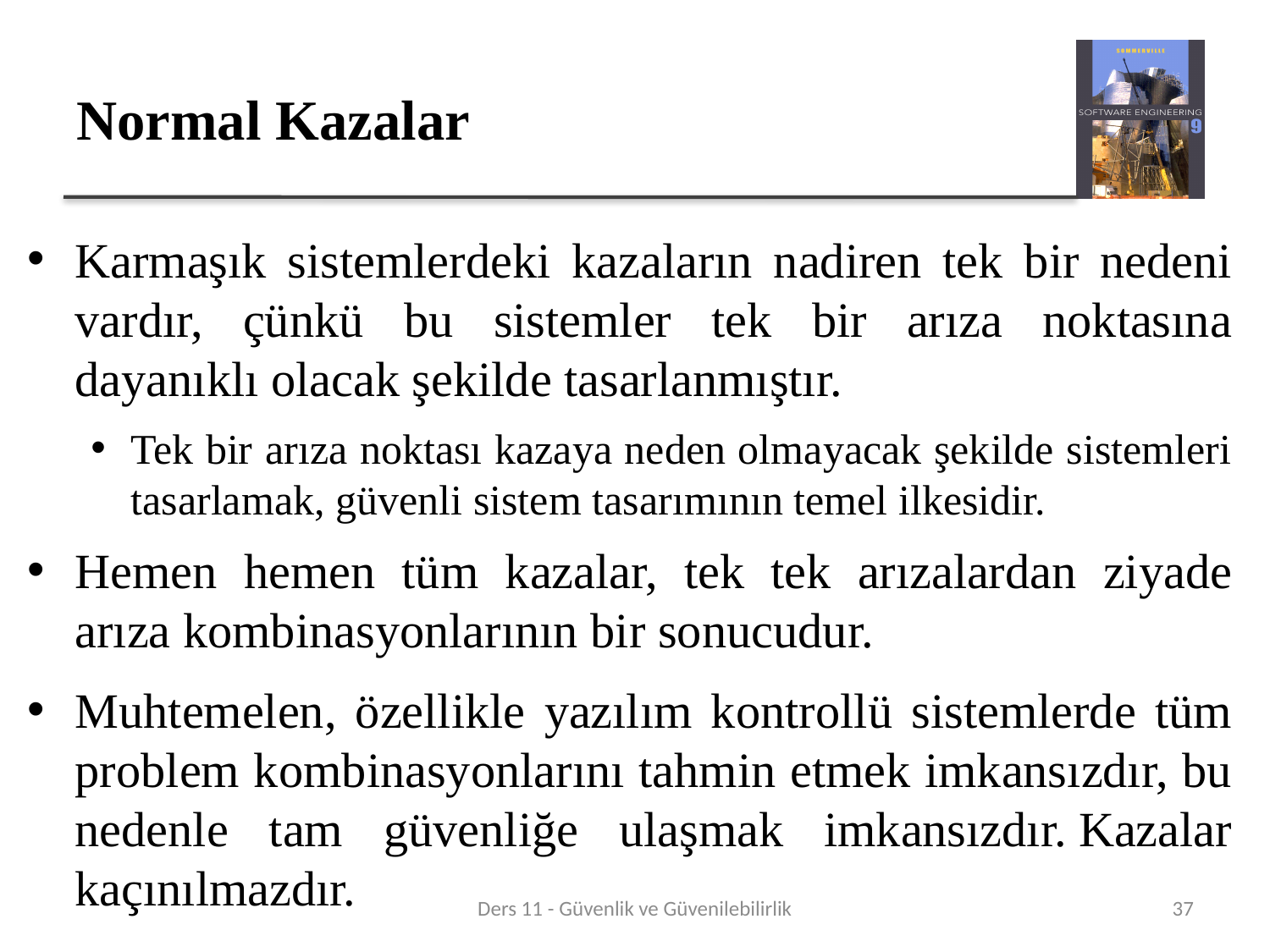

# Normal Kazalar
Karmaşık sistemlerdeki kazaların nadiren tek bir nedeni vardır, çünkü bu sistemler tek bir arıza noktasına dayanıklı olacak şekilde tasarlanmıştır.
Tek bir arıza noktası kazaya neden olmayacak şekilde sistemleri tasarlamak, güvenli sistem tasarımının temel ilkesidir.
Hemen hemen tüm kazalar, tek tek arızalardan ziyade arıza kombinasyonlarının bir sonucudur.
Muhtemelen, özellikle yazılım kontrollü sistemlerde tüm problem kombinasyonlarını tahmin etmek imkansızdır, bu nedenle tam güvenliğe ulaşmak imkansızdır. Kazalar kaçınılmazdır.
Ders 11 - Güvenlik ve Güvenilebilirlik
37